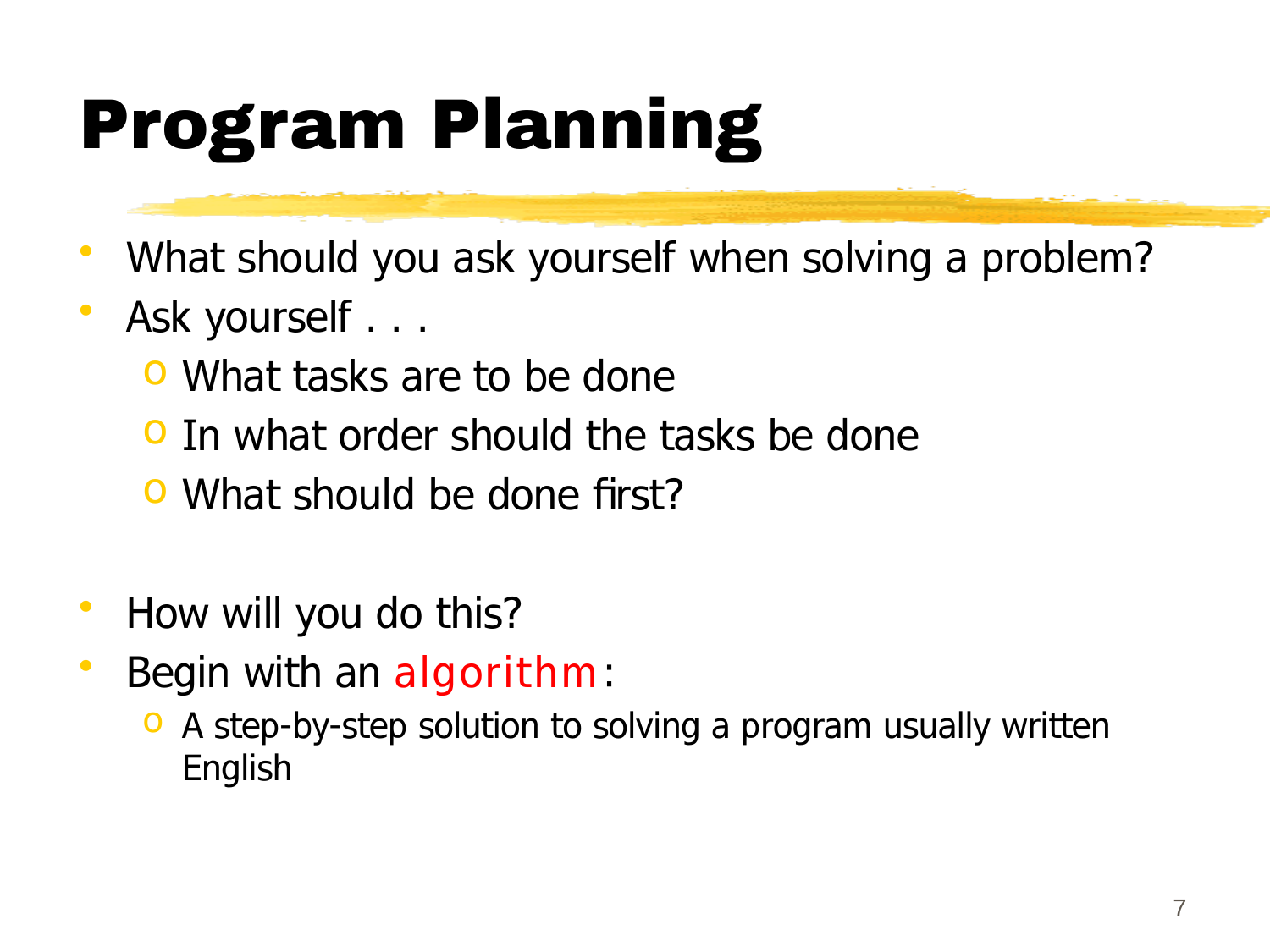

# Program Planning
What should you ask yourself when solving a problem?
Ask yourself . . .
What tasks are to be done
In what order should the tasks be done
What should be done first?

How will you do this?
Begin with an algorithm:
A step-by-step solution to solving a program usually written English
7